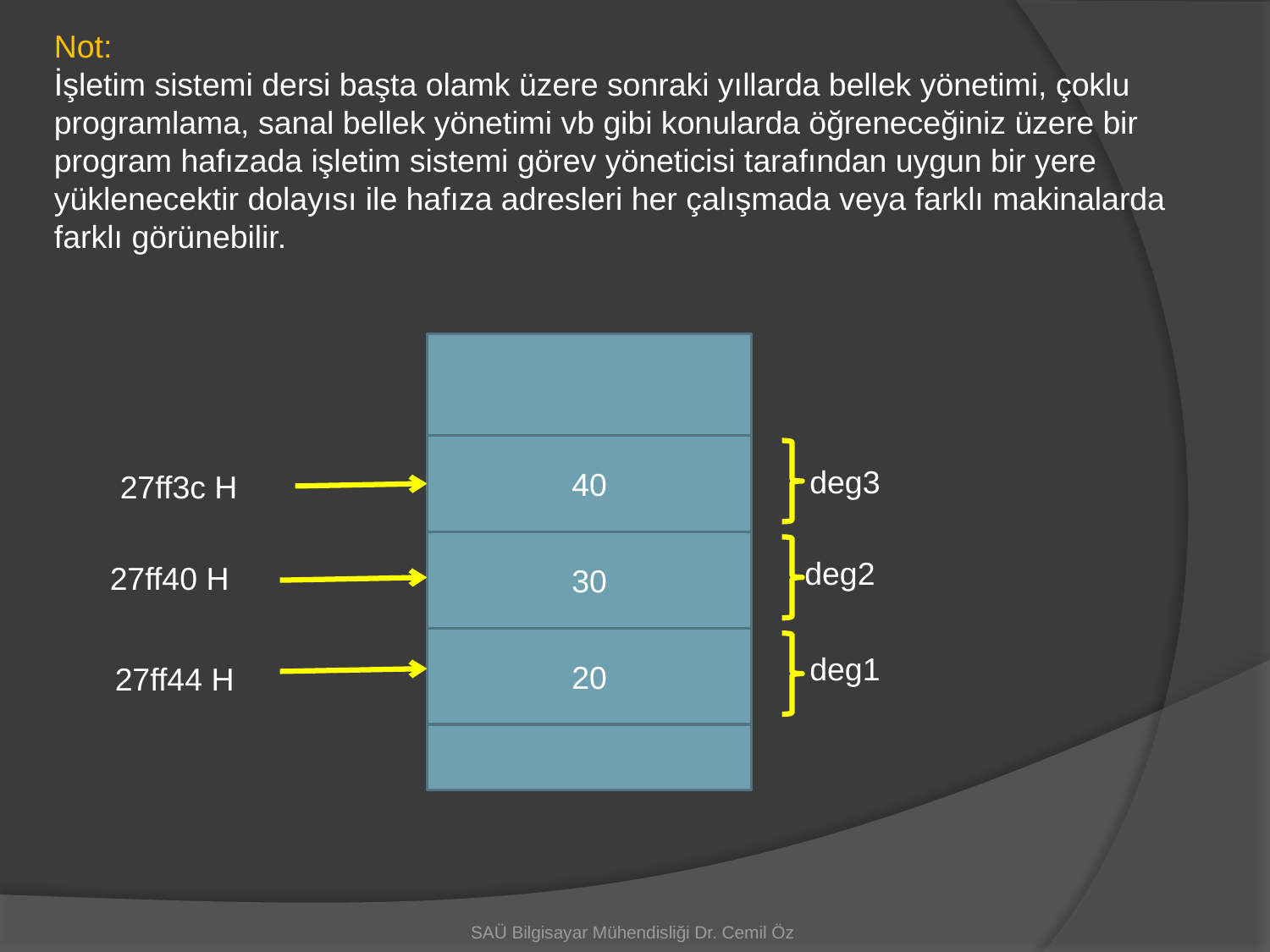

Not:
İşletim sistemi dersi başta olamk üzere sonraki yıllarda bellek yönetimi, çoklu programlama, sanal bellek yönetimi vb gibi konularda öğreneceğiniz üzere bir program hafızada işletim sistemi görev yöneticisi tarafından uygun bir yere yüklenecektir dolayısı ile hafıza adresleri her çalışmada veya farklı makinalarda farklı görünebilir.

40

deg3
27ff3c H
30

deg2
27ff40 H
20

deg1
27ff44 H
SAÜ Bilgisayar Mühendisliği Dr. Cemil Öz